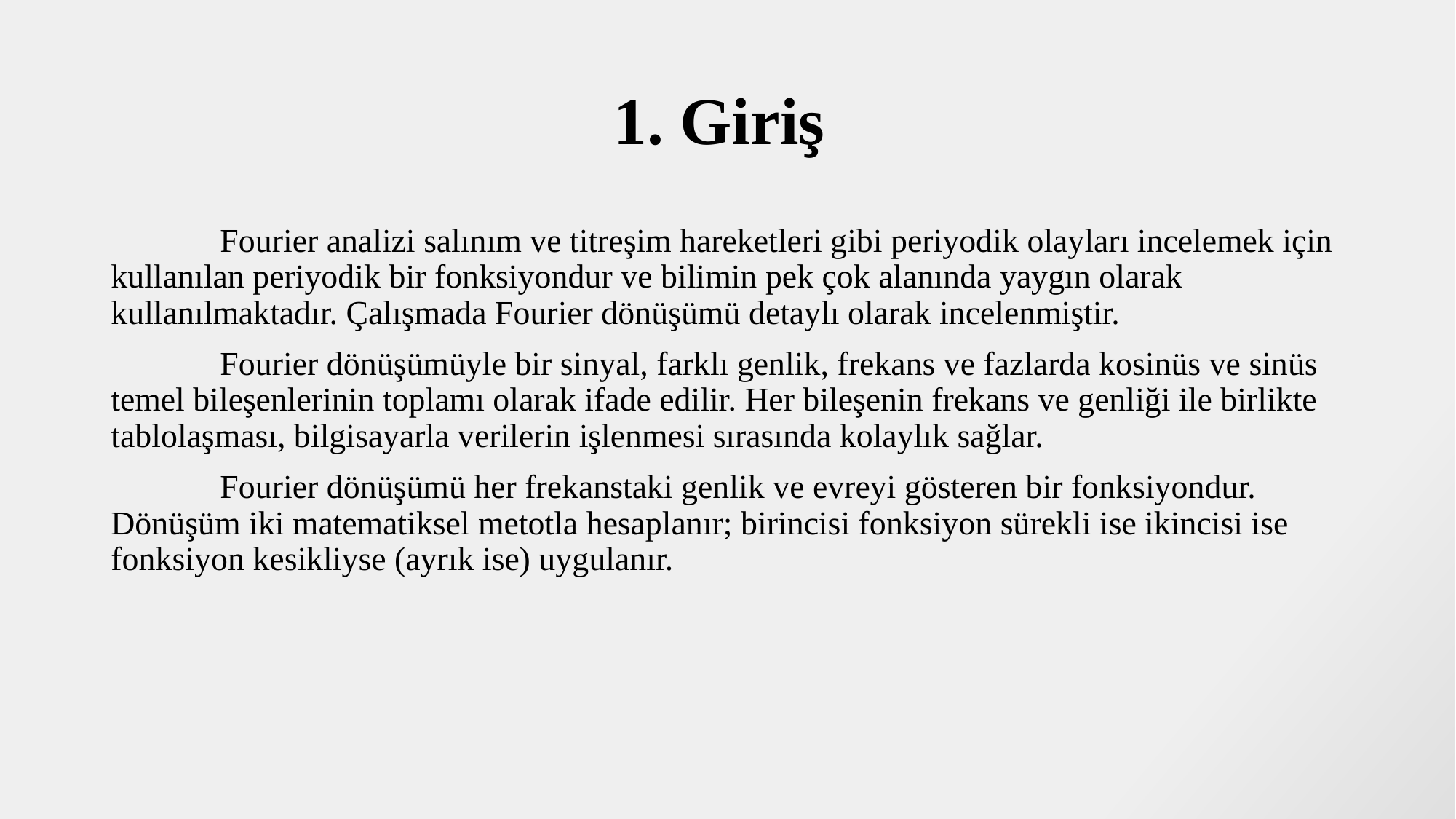

# 1. Giriş
	Fourier analizi salınım ve titreşim hareketleri gibi periyodik olayları incelemek için kullanılan periyodik bir fonksiyondur ve bilimin pek çok alanında yaygın olarak kullanılmaktadır. Çalışmada Fourier dönüşümü detaylı olarak incelenmiştir.
	Fourier dönüşümüyle bir sinyal, farklı genlik, frekans ve fazlarda kosinüs ve sinüs temel bileşenlerinin toplamı olarak ifade edilir. Her bileşenin frekans ve genliği ile birlikte tablolaşması, bilgisayarla verilerin işlenmesi sırasında kolaylık sağlar.
	Fourier dönüşümü her frekanstaki genlik ve evreyi gösteren bir fonksiyondur. Dönüşüm iki matematiksel metotla hesaplanır; birincisi fonksiyon sürekli ise ikincisi ise fonksiyon kesikliyse (ayrık ise) uygulanır.